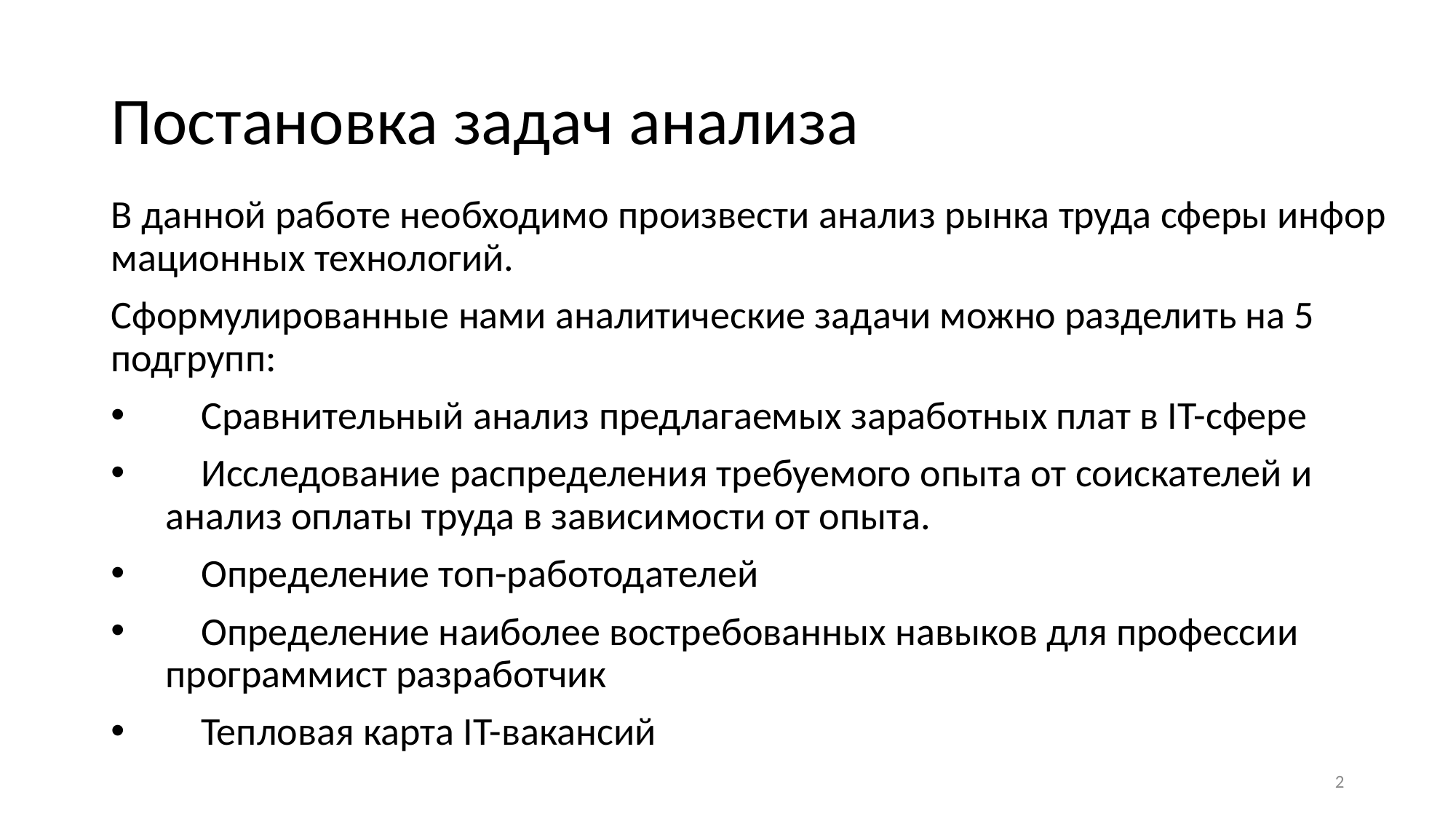

# Постановка задач анализа
В данной работе необходимо произвести анализ рынка труда сферы информационных технологий.
Сформулированные нами аналитические задачи можно разделить на 5 подгрупп:
    Сравнительный анализ предлагаемых заработных плат в IT-сфере
    Исследование распределения требуемого опыта от соискателей и анализ оплаты труда в зависимости от опыта.
    Определение топ-работодателей
    Определение наиболее востребованных навыков для профессии программист разработчик
    Тепловая карта IT-вакансий
2